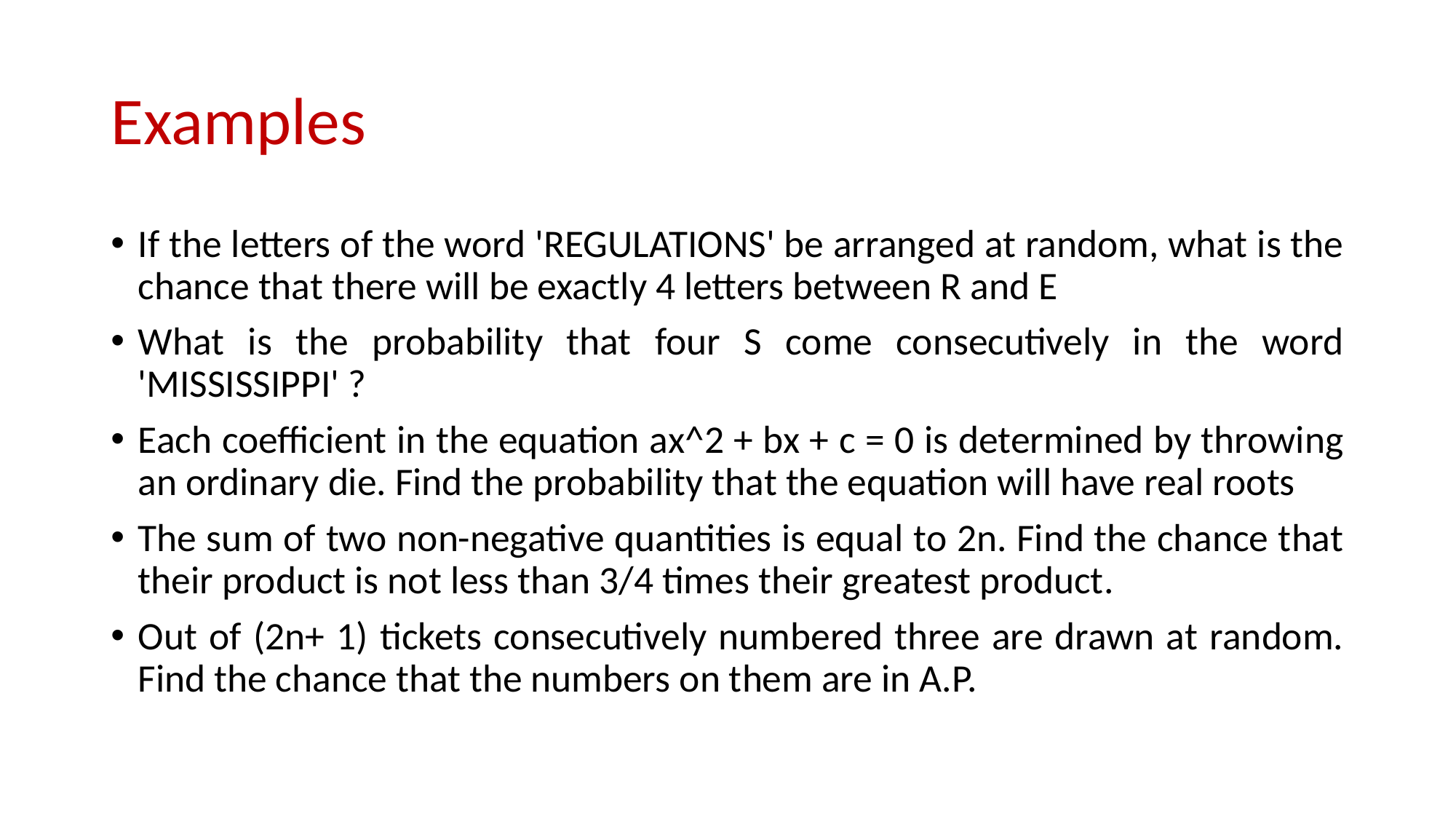

# Examples
If the letters of the word 'REGULATIONS' be arranged at random, what is the chance that there will be exactly 4 letters between R and E
What is the probability that four S come consecutively in the word 'MISSISSIPPI' ?
Each coefficient in the equation ax^2 + bx + c = 0 is determined by throwing an ordinary die. Find the probability that the equation will have real roots
The sum of two non-negative quantities is equal to 2n. Find the chance that their product is not less than 3/4 times their greatest product.
Out of (2n+ 1) tickets consecutively numbered three are drawn at random. Find the chance that the numbers on them are in A.P.